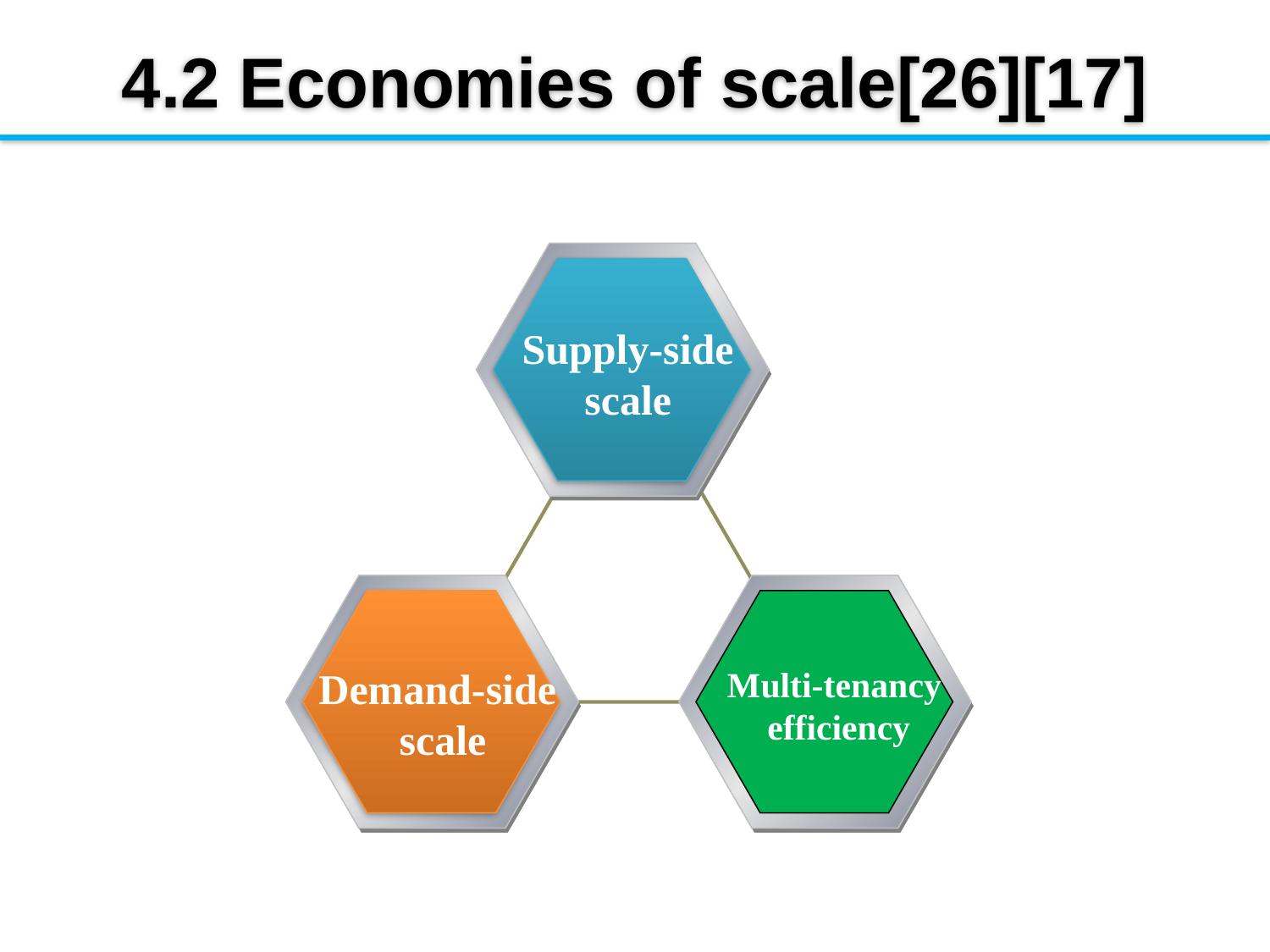

# 4.2 Economies of scale[26][17]

Supply-side scale

Demand-side
 scale
Multi-tenancy
 efficiency